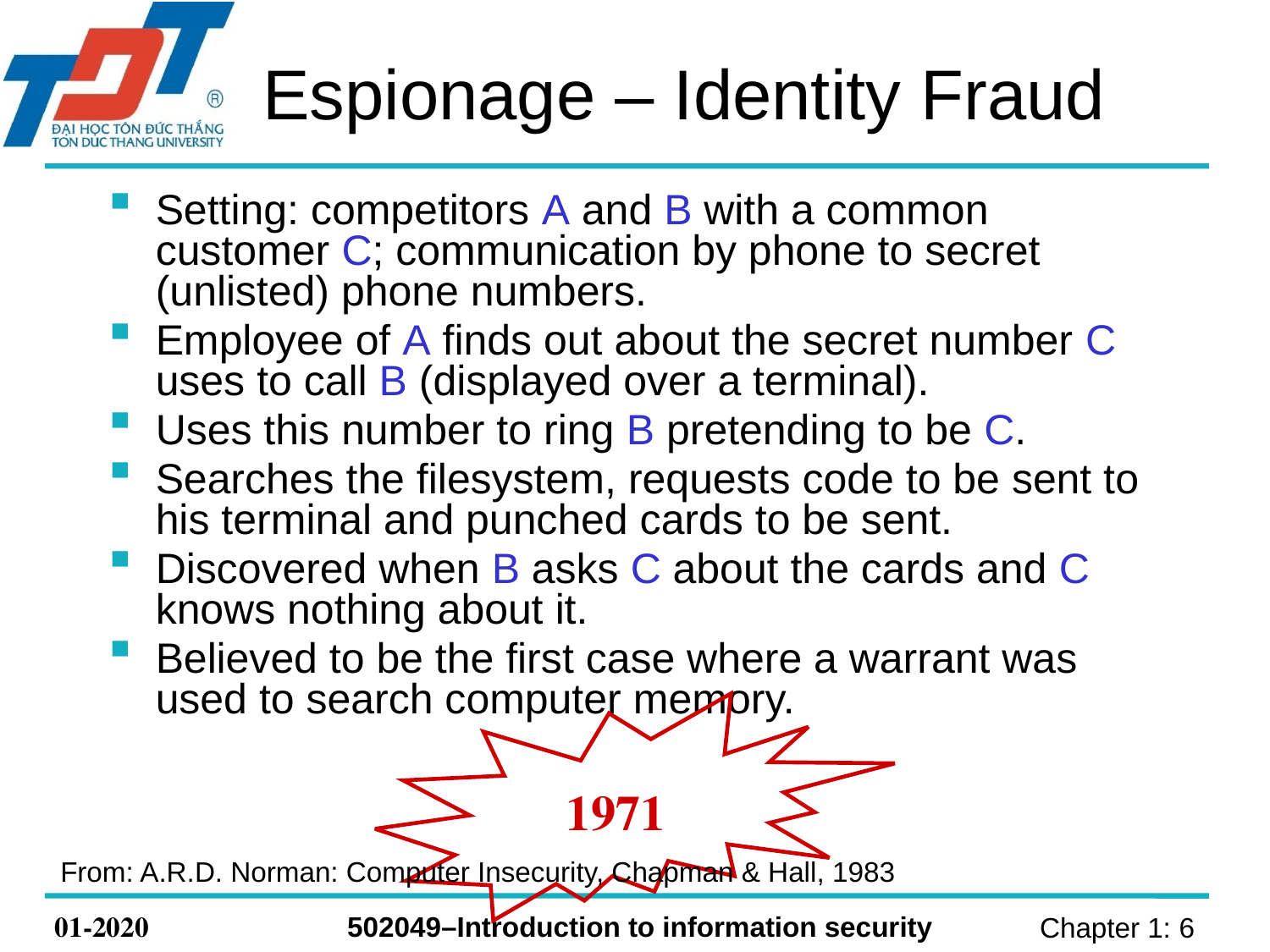

# Espionage – Identity Fraud
Setting: competitors A and B with a common customer C; communication by phone to secret (unlisted) phone numbers.
Employee of A finds out about the secret number C uses to call B (displayed over a terminal).
Uses this number to ring B pretending to be C.
Searches the filesystem, requests code to be sent to his terminal and punched cards to be sent.
Discovered when B asks C about the cards and C knows nothing about it.
Believed to be the first case where a warrant was used to search computer memory.
1971
From: A.R.D. Norman: Computer Insecurity, Chapman & Hall, 1983